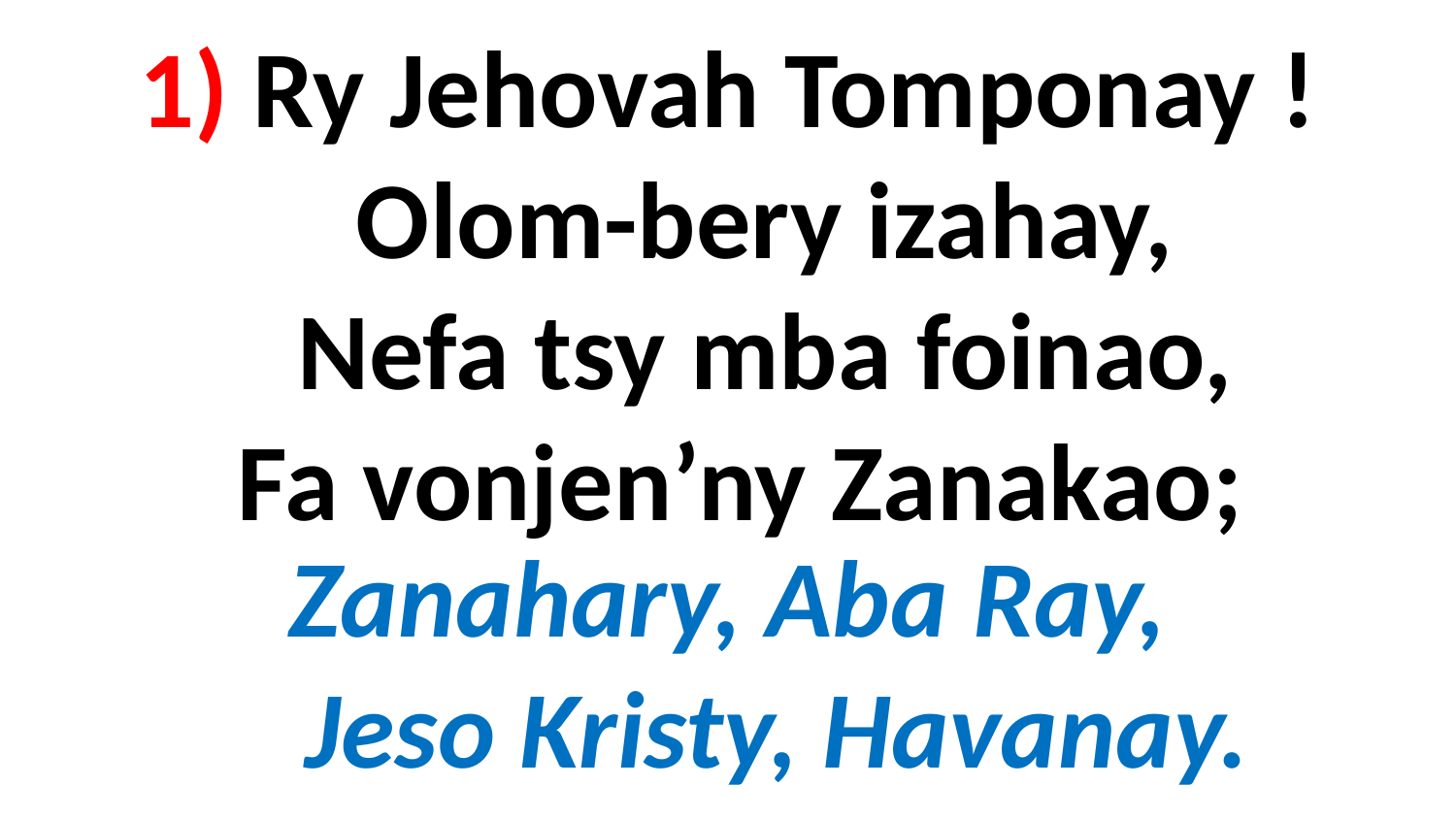

# 1) Ry Jehovah Tomponay ! Olom-bery izahay, Nefa tsy mba foinao, Fa vonjen’ny Zanakao;
Zanahary, Aba Ray,
    Jeso Kristy, Havanay.